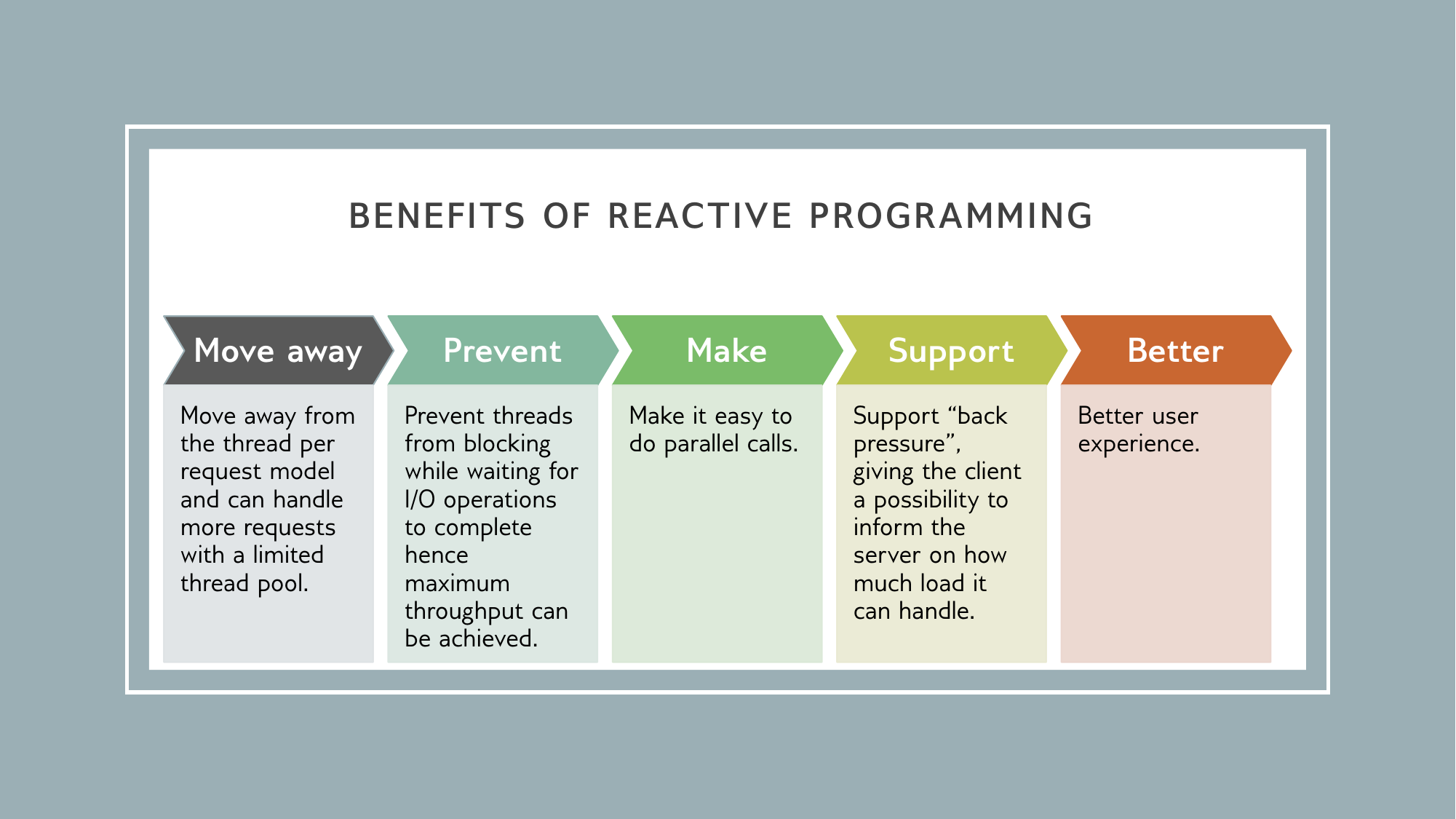

Benefits Of Reactive Programming

Move away
Move away from the thread per request model and can handle more requests with a limited thread pool.
Prevent
Prevent threads from blocking while waiting for I/O operations to complete hence maximum throughput can be achieved.
Make
Make it easy to do parallel calls.
Support
Support “back pressure”, giving the client a possibility to inform the server on how much load it can handle.
Better
Better user experience.